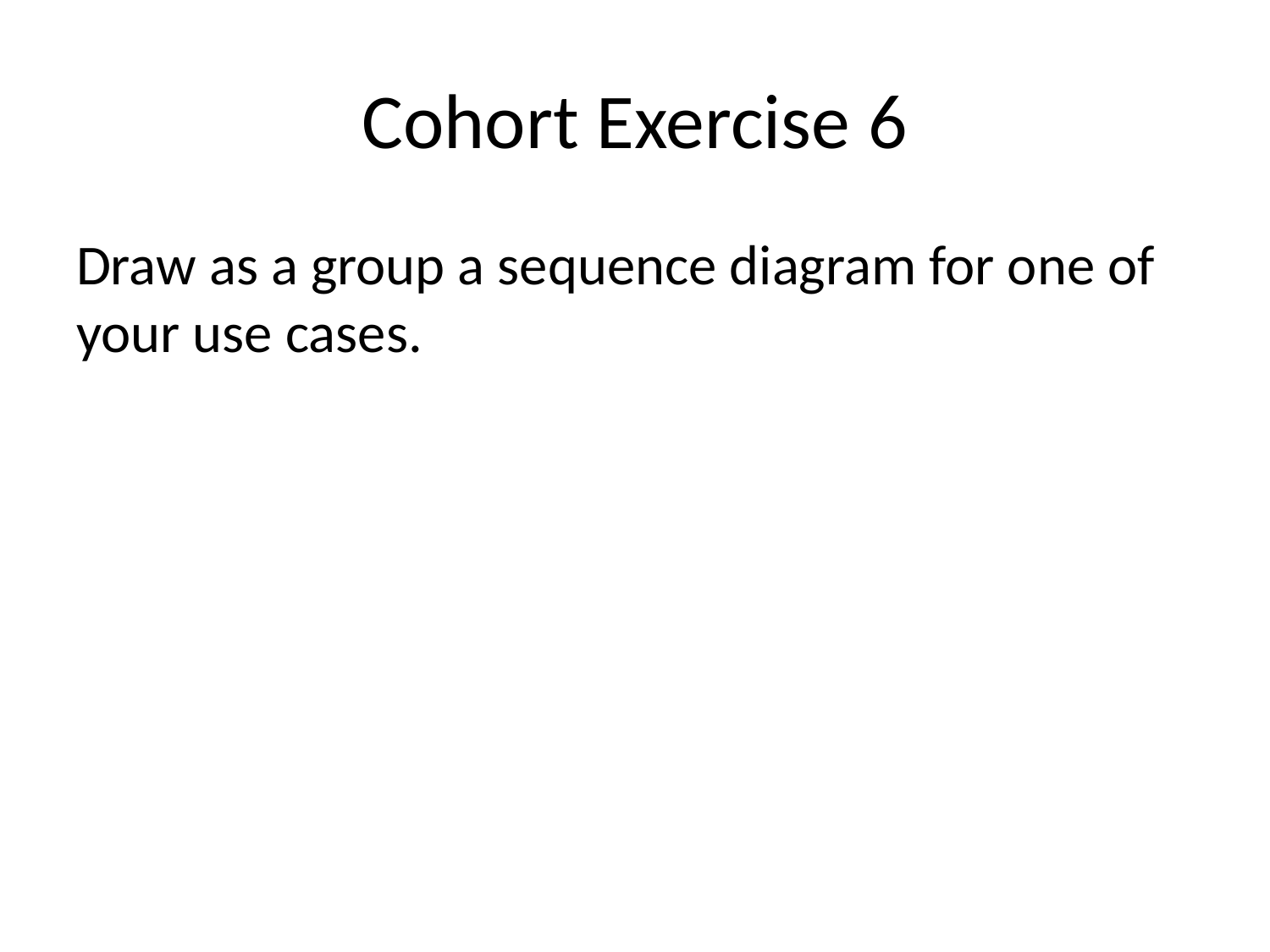

# Cohort Exercise 6
Draw as a group a sequence diagram for one of your use cases.